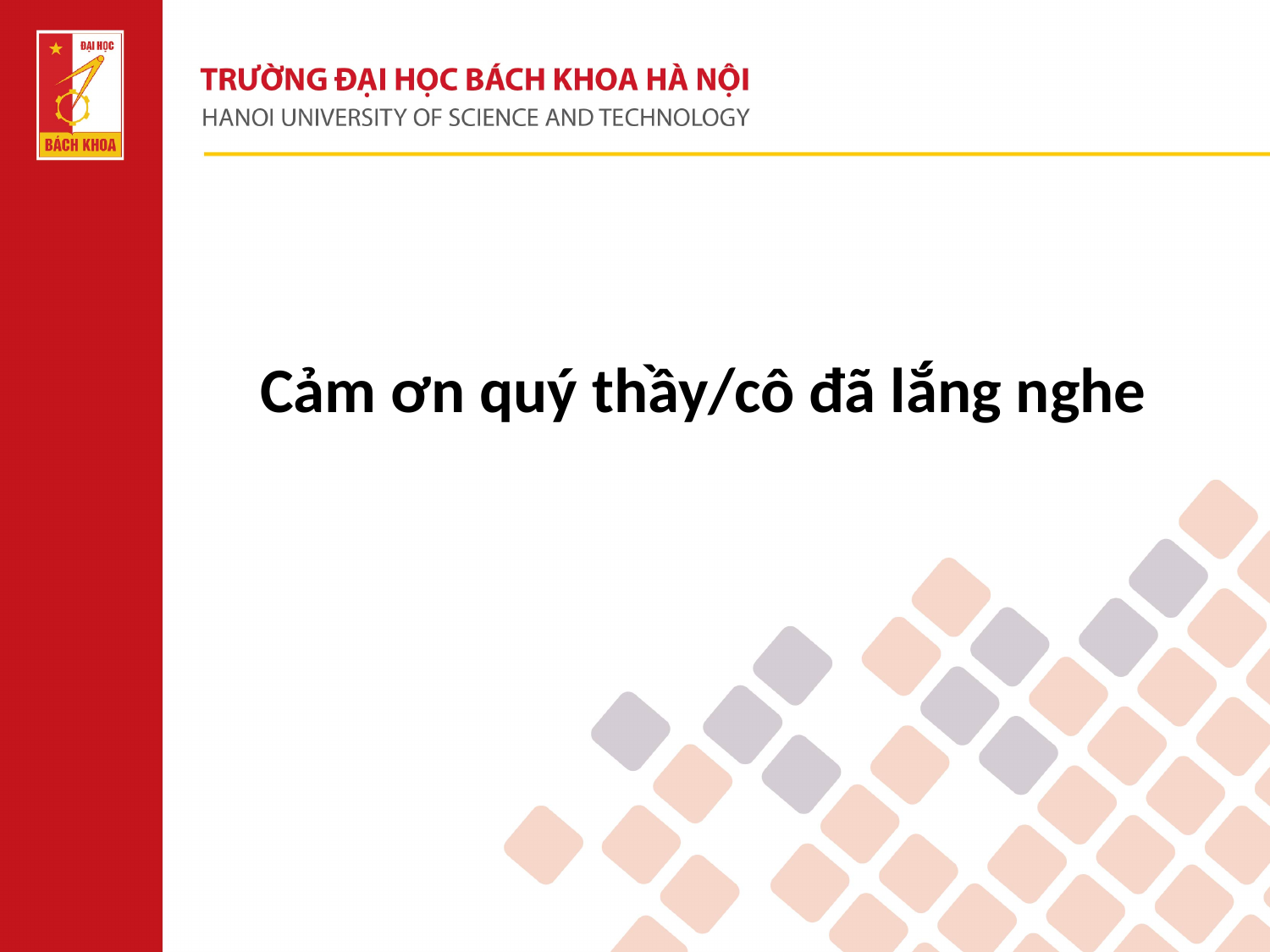

Cảm ơn quý thầy/cô đã lắng nghe